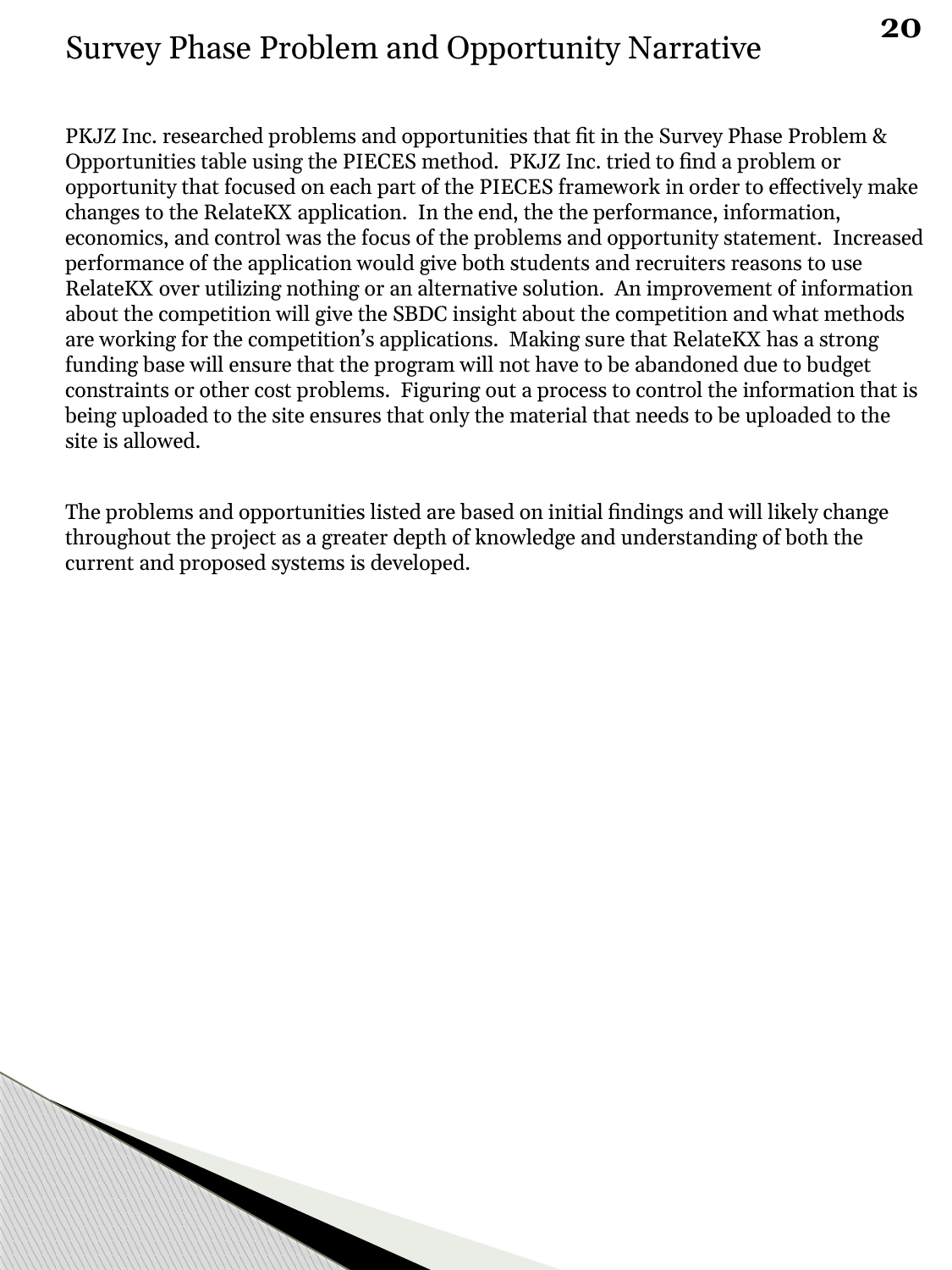

20
Survey Phase Problem and Opportunity Narrative
PKJZ Inc. researched problems and opportunities that fit in the Survey Phase Problem & Opportunities table using the PIECES method.  PKJZ Inc. tried to find a problem or opportunity that focused on each part of the PIECES framework in order to effectively make changes to the RelateKX application.  In the end, the the performance, information, economics, and control was the focus of the problems and opportunity statement.  Increased performance of the application would give both students and recruiters reasons to use RelateKX over utilizing nothing or an alternative solution.  An improvement of information about the competition will give the SBDC insight about the competition and what methods are working for the competition’s applications.  Making sure that RelateKX has a strong funding base will ensure that the program will not have to be abandoned due to budget constraints or other cost problems.  Figuring out a process to control the information that is being uploaded to the site ensures that only the material that needs to be uploaded to the site is allowed.

The problems and opportunities listed are based on initial findings and will likely change throughout the project as a greater depth of knowledge and understanding of both the current and proposed systems is developed.